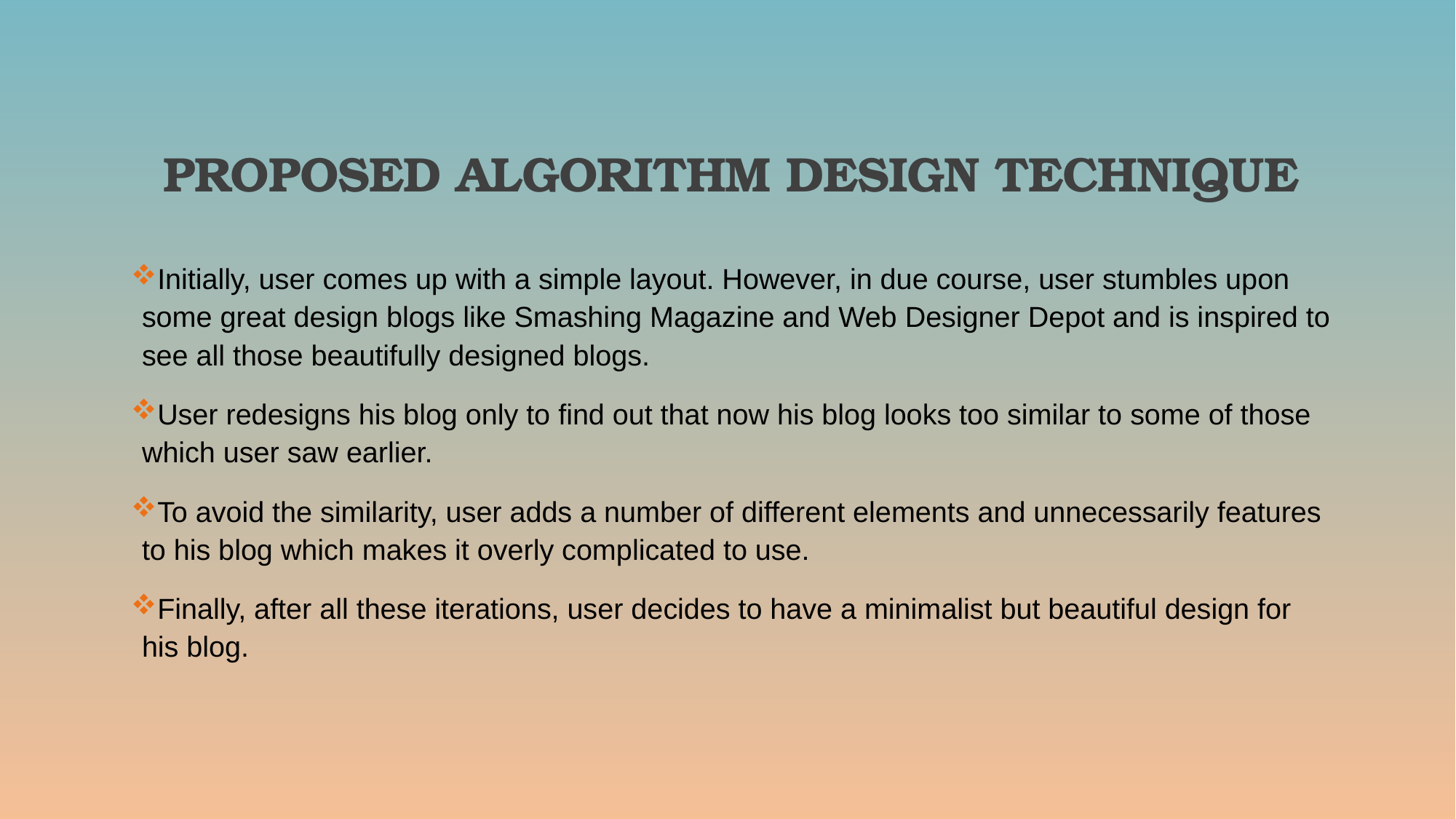

# PROPOSED ALGORITHM DESIGN TECHNIQUE
Initially, user comes up with a simple layout. However, in due course, user stumbles upon some great design blogs like Smashing Magazine and Web Designer Depot and is inspired to see all those beautifully designed blogs.
User redesigns his blog only to find out that now his blog looks too similar to some of those which user saw earlier.
To avoid the similarity, user adds a number of different elements and unnecessarily features to his blog which makes it overly complicated to use.
Finally, after all these iterations, user decides to have a minimalist but beautiful design for his blog.